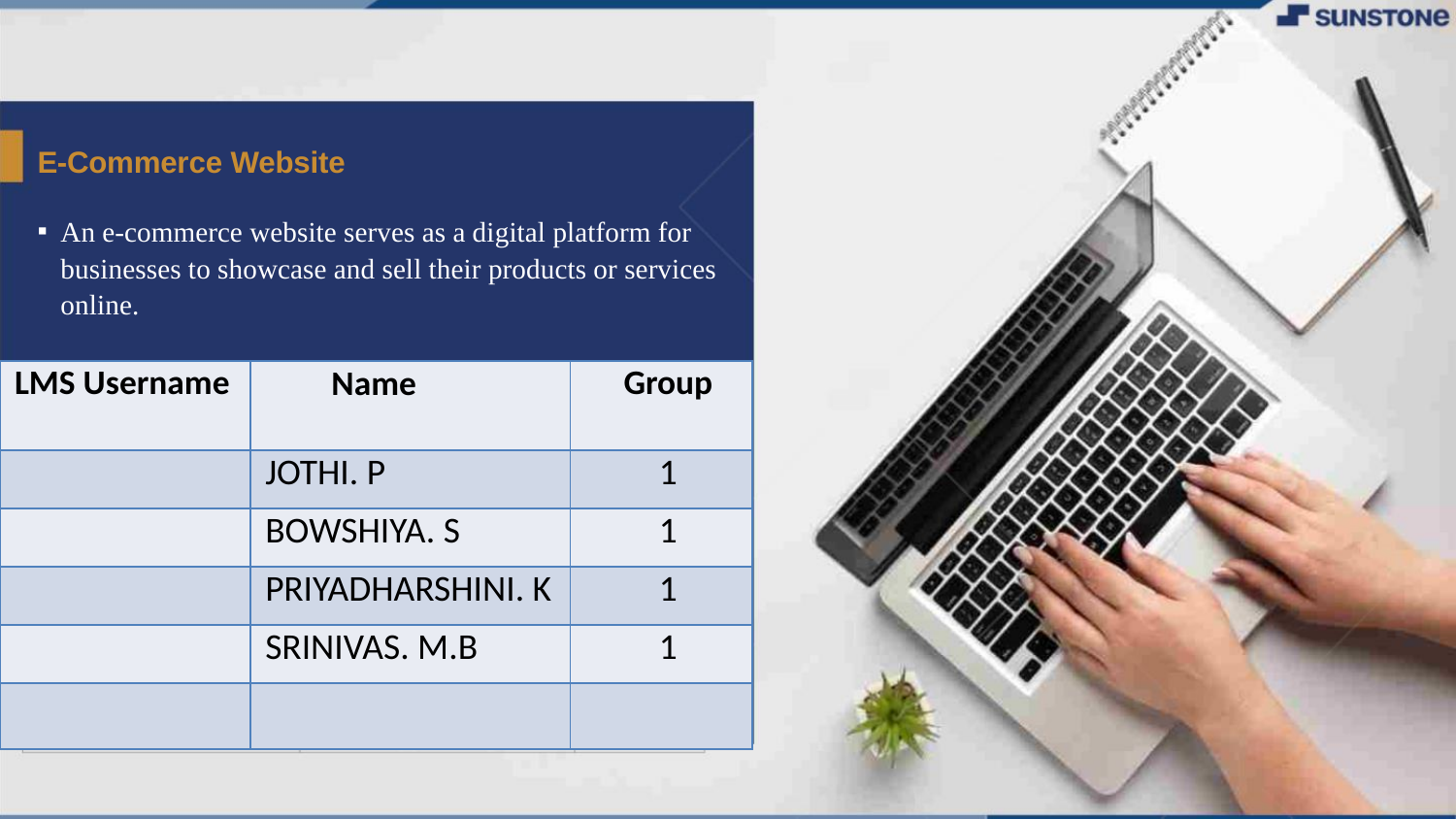

E-Commerce Website
An e-commerce website serves as a digital platform for businesses to showcase and sell their products or services online.
▪
| LMS Username | Name | Group |
| --- | --- | --- |
|  | JOTHI. P | 1 |
|  | BOWSHIYA. S | 1 |
|  | PRIYADHARSHINI. K | 1 |
|  | SRINIVAS. M.B | 1 |
|  |  |  |
LMS Username
Name
Batch